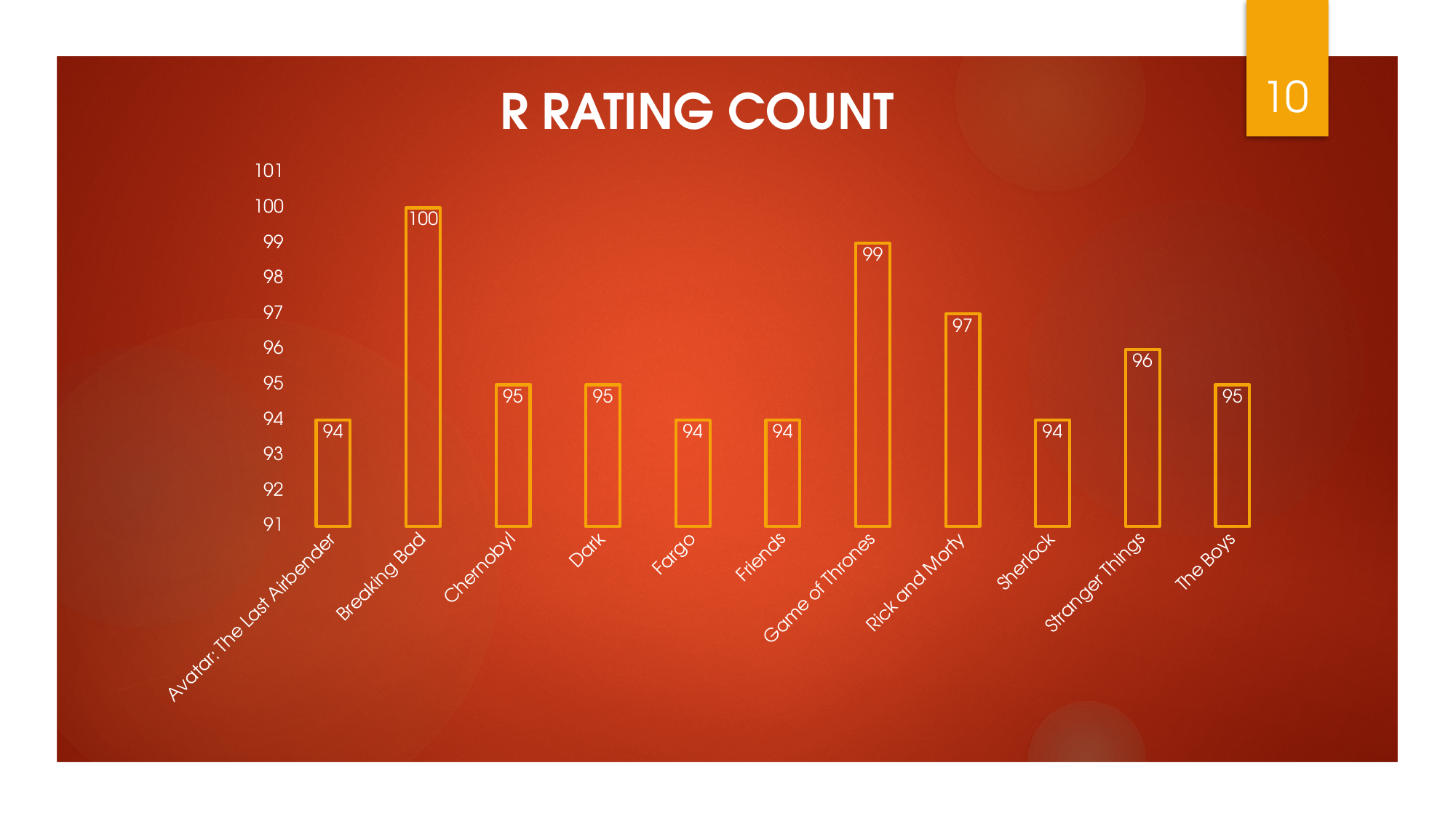

10
R rating count

### Chart

| Category | Total |
|---|---|
| Avatar: The Last Airbender | 94.0 |
| Breaking Bad | 100.0 |
| Chernobyl | 95.0 |
| Dark | 95.0 |
| Fargo | 94.0 |
| Friends | 94.0 |
| Game of Thrones | 99.0 |
| Rick and Morty | 97.0 |
| Sherlock | 94.0 |
| Stranger Things | 96.0 |
| The Boys | 95.0 |